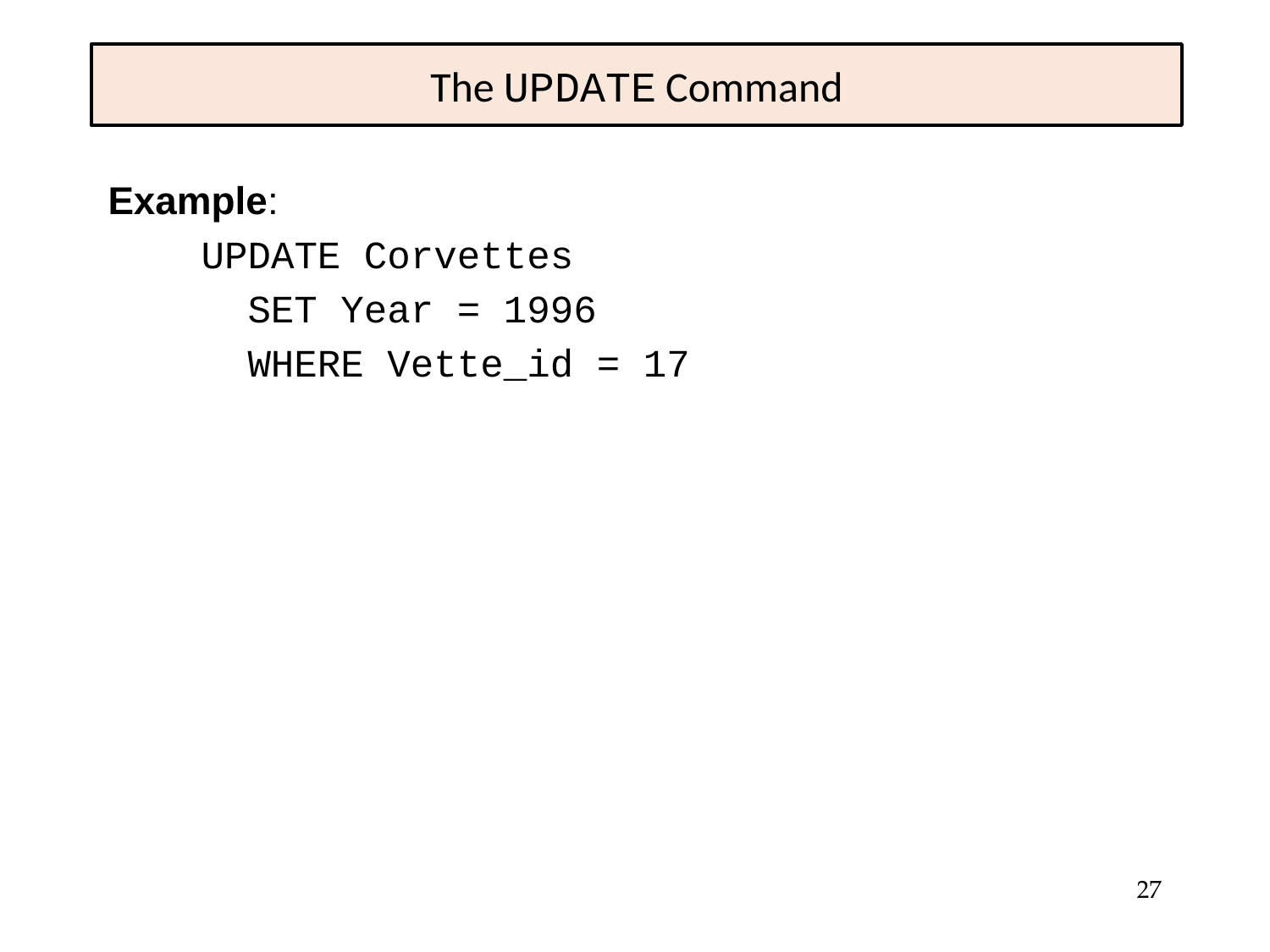

# The UPDATE Command
Example:
    UPDATE Corvettes
      SET Year = 1996
      WHERE Vette_id = 17
27